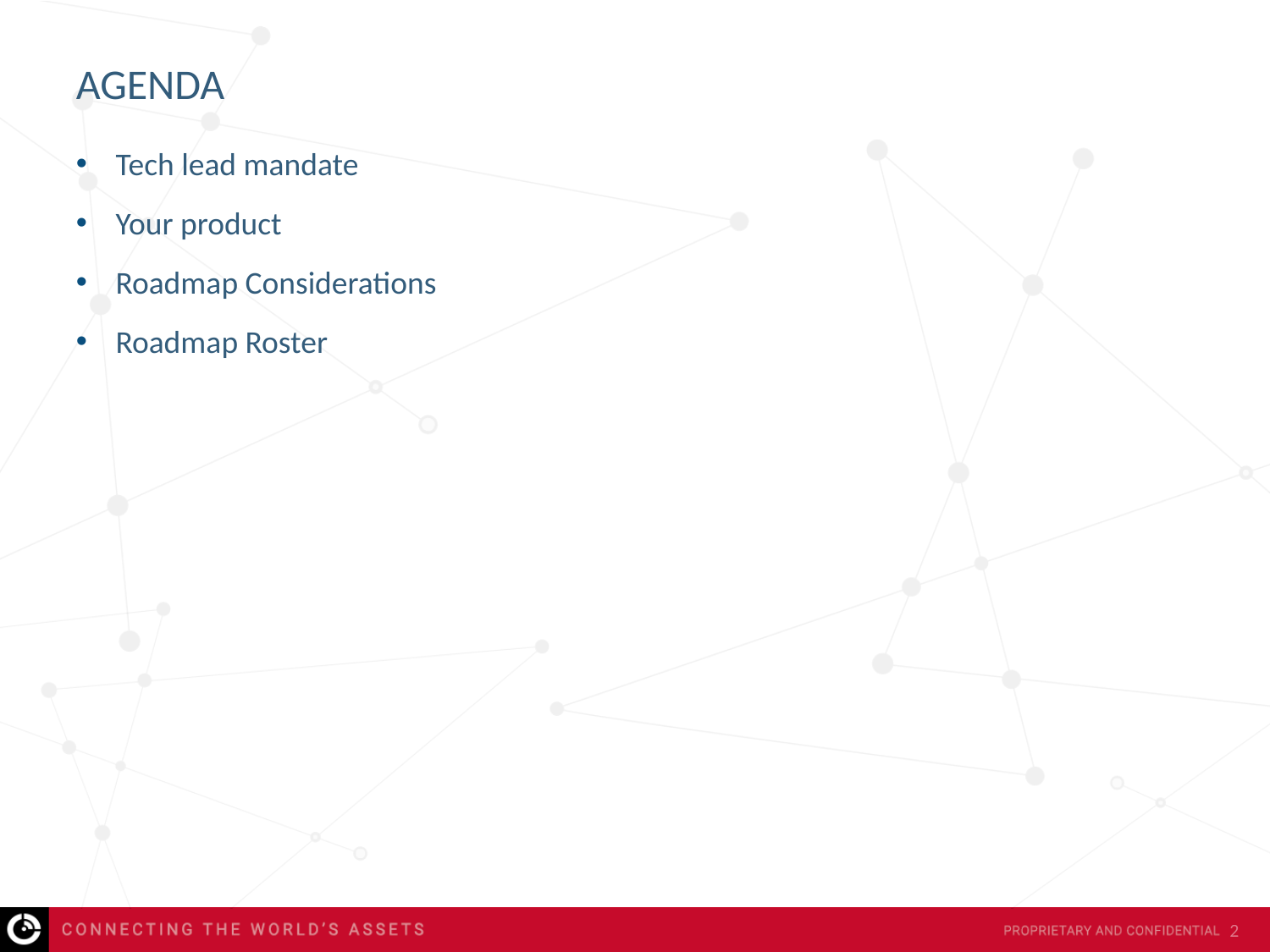

# Agenda
Tech lead mandate
Your product
Roadmap Considerations
Roadmap Roster